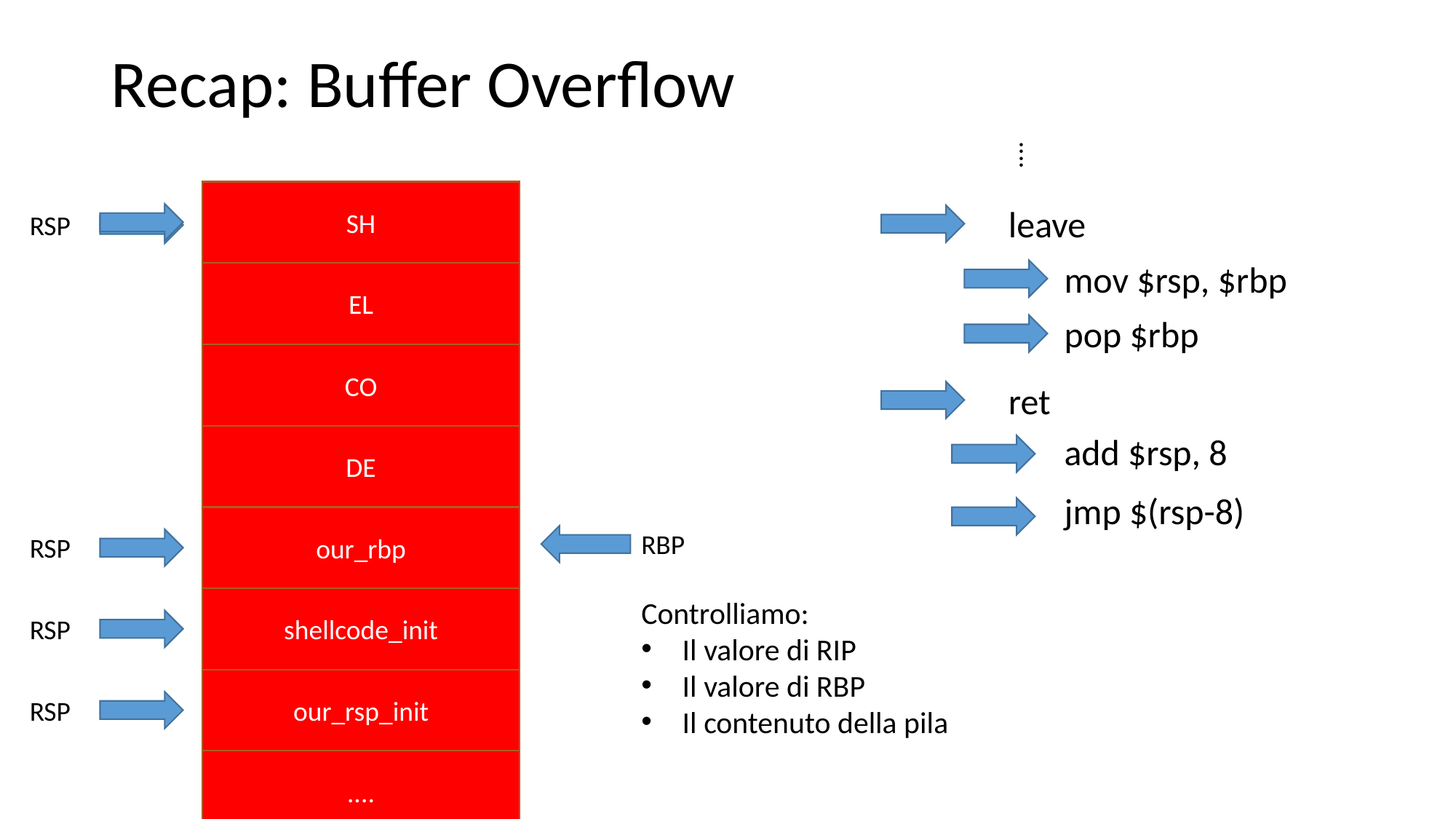

# Recap: Buffer Overflow
....
.....

SH
EL
CO
DE
our_rbp
shellcode_init
our_rsp_init
....
leave
RSP

mov $rsp, $rbp

.....

pop $rbp

ret

add $rsp, 8

jmp $(rsp-8)

OLD RPB
RBP

RSP

OLD RIP
Controlliamo:
Il valore di RIP
Il valore di RBP
Il contenuto della pila
RSP

.....
RSP